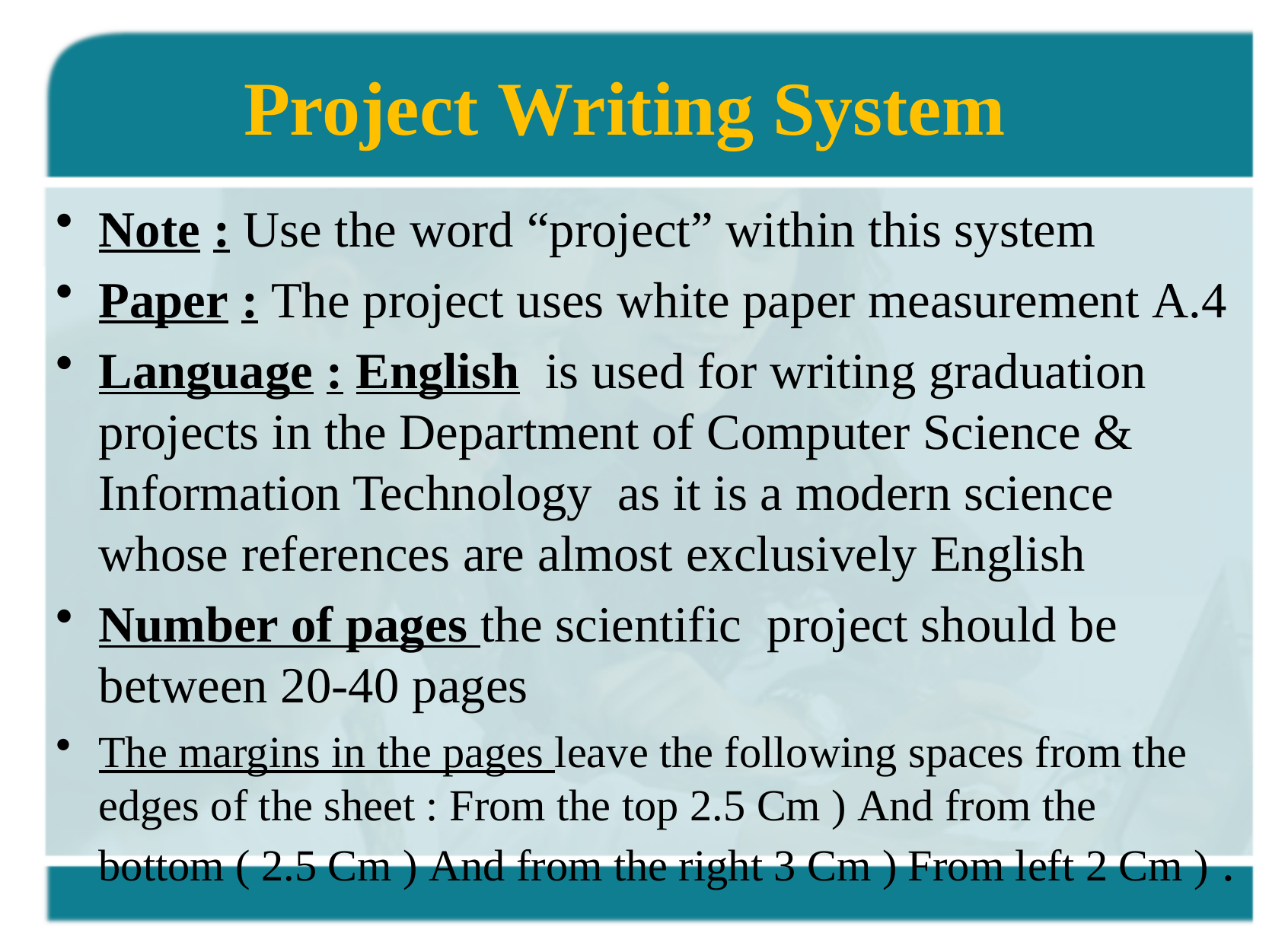

# Project Writing System

Note : Use the word “project” within this system
Paper : The project uses white paper measurement A.4
Language : English  is used for writing graduation projects in the Department of Computer Science & Information Technology  as it is a modern science whose references are almost exclusively English
Number of pages the scientific  project should be between 20-40 pages
The margins in the pages leave the following spaces from the edges of the sheet : From the top 2.5 Cm ) And from the bottom ( 2.5 Cm ) And from the right 3 Cm ) From left 2 Cm ) .